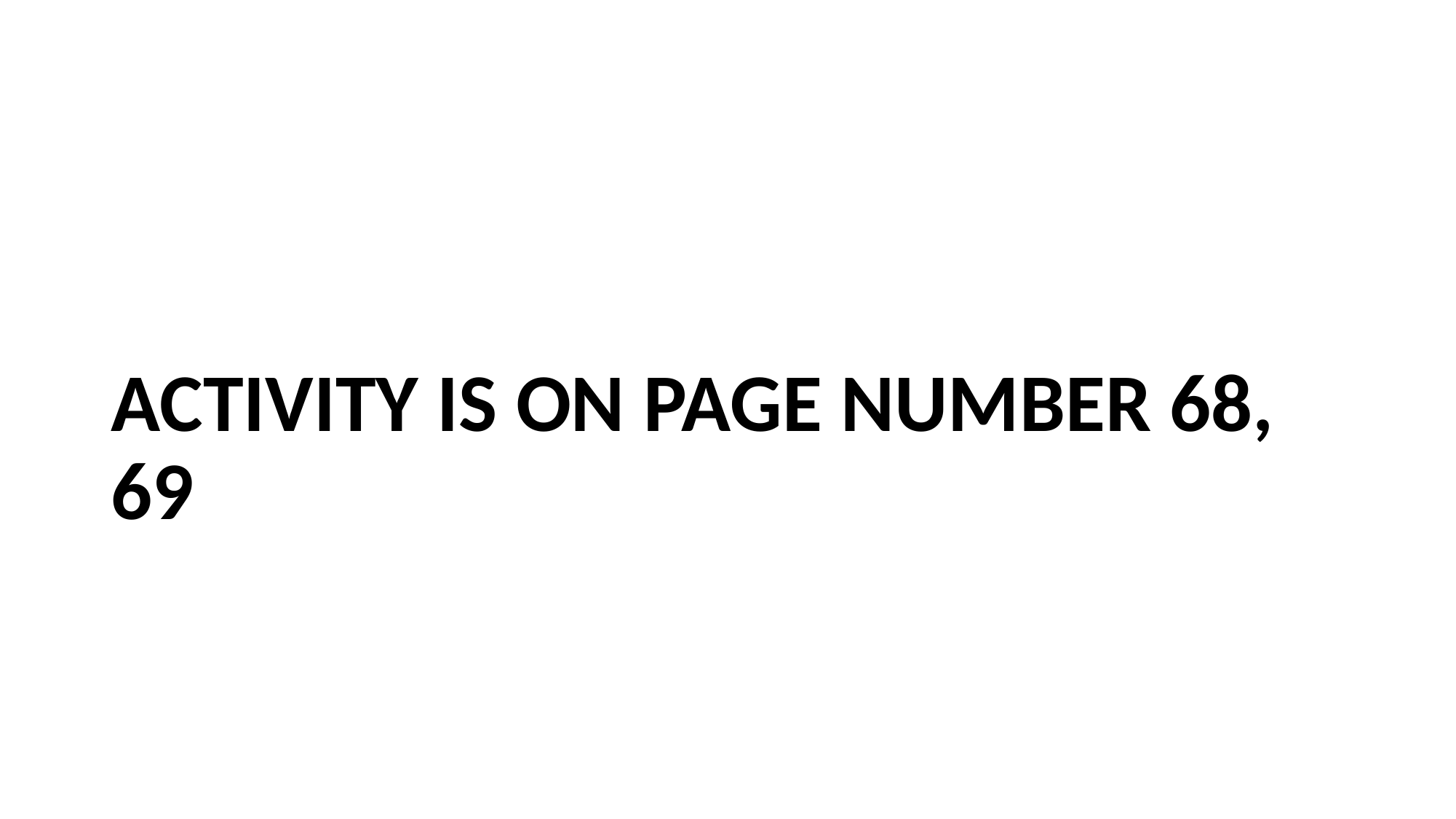

# ACTIVITY IS ON PAGE NUMBER 68, 69